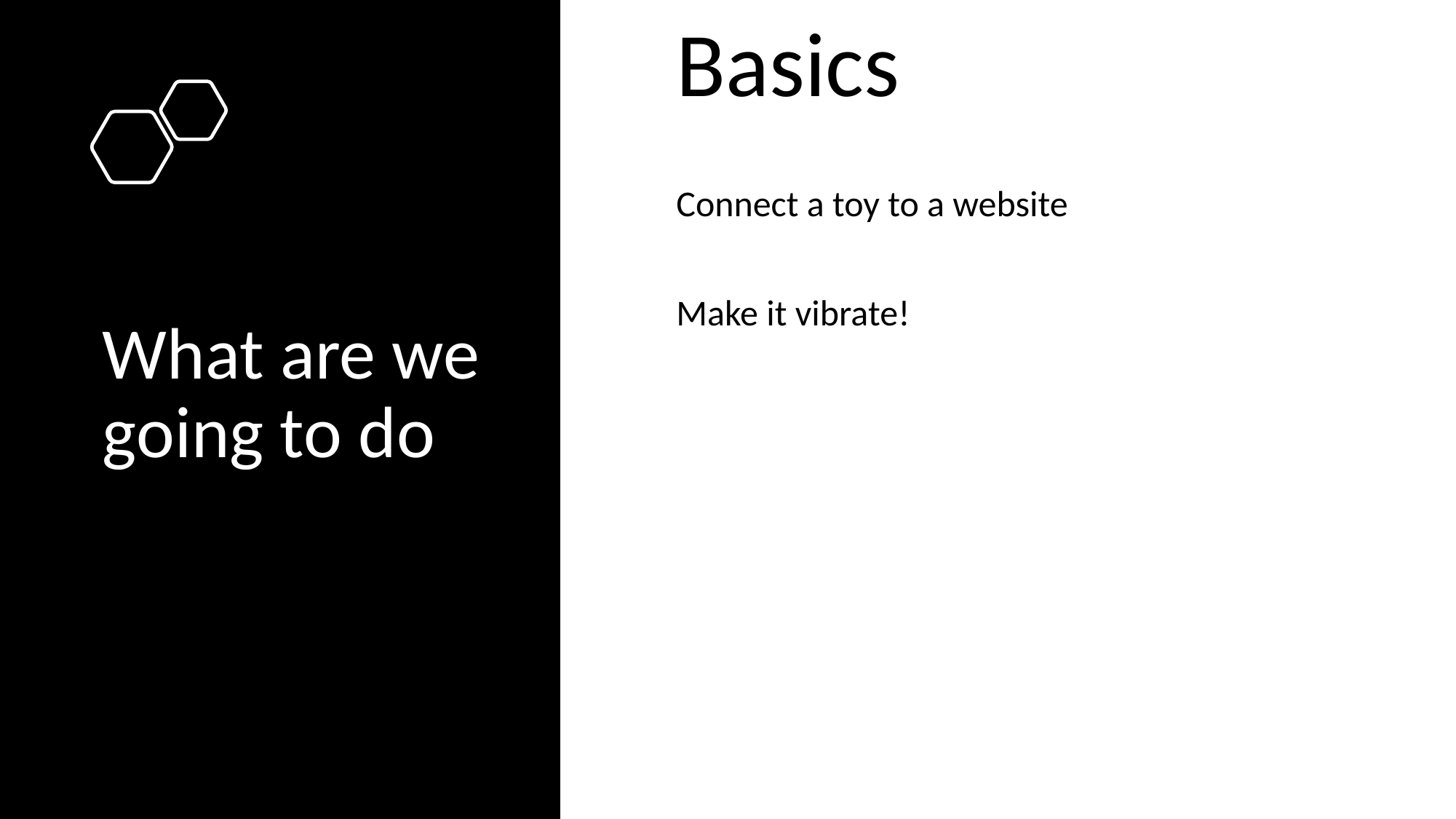

Basics

Connect a toy to a website

Make it vibrate!

# What are we going to do